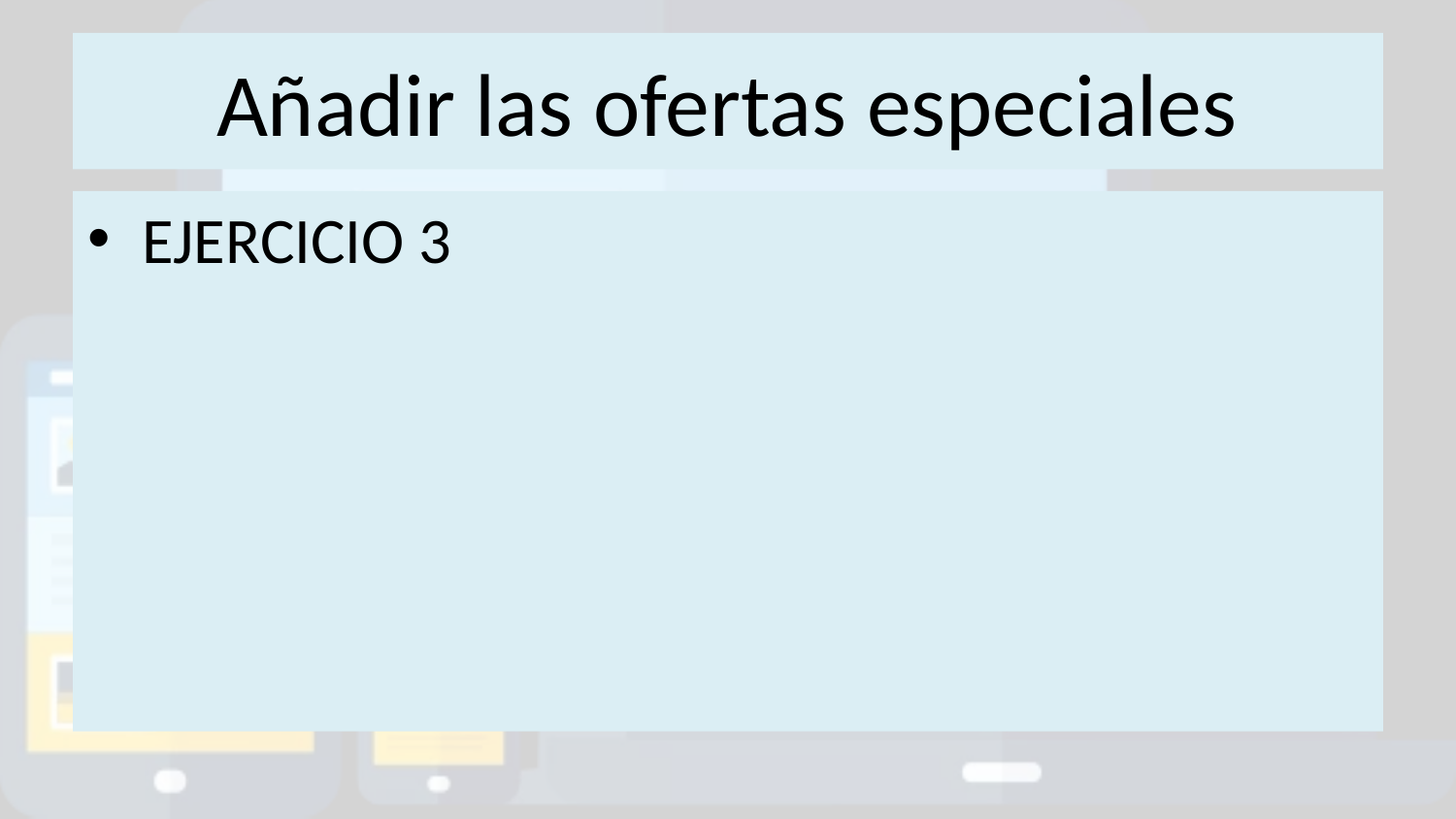

# Añadir las ofertas especiales
EJERCICIO 3